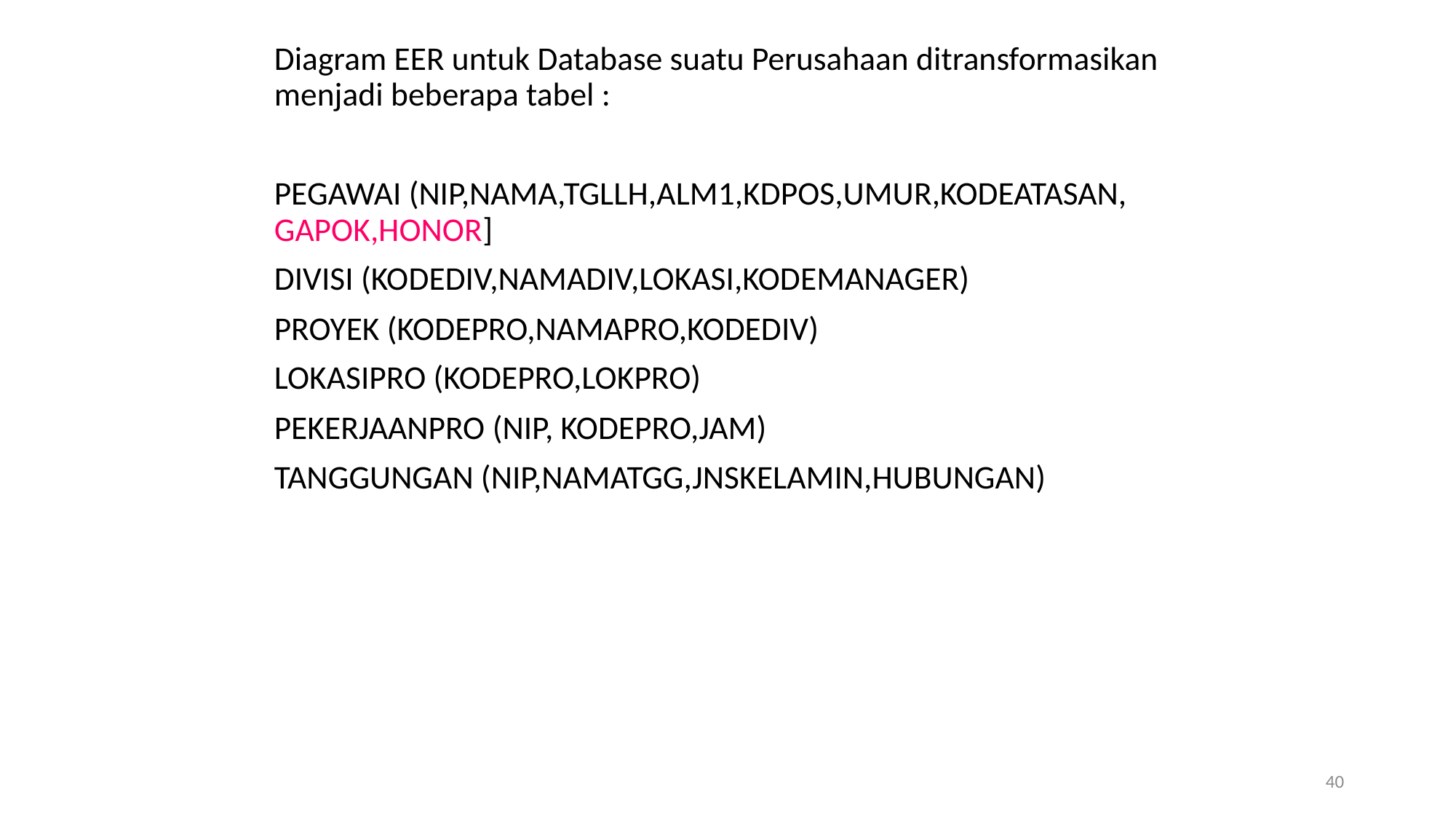

Diagram EER untuk Database suatu Perusahaan ditransformasikan menjadi beberapa tabel :

		PEGAWAI (NIP,NAMA,TGLLH,ALM1,KDPOS,UMUR,KODEATASAN, 	GAPOK,HONOR]
		DIVISI (KODEDIV,NAMADIV,LOKASI,KODEMANAGER)
		PROYEK (KODEPRO,NAMAPRO,KODEDIV)
		LOKASIPRO (KODEPRO,LOKPRO)
		PEKERJAANPRO (NIP, KODEPRO,JAM)
		TANGGUNGAN (NIP,NAMATGG,JNSKELAMIN,HUBUNGAN)

40